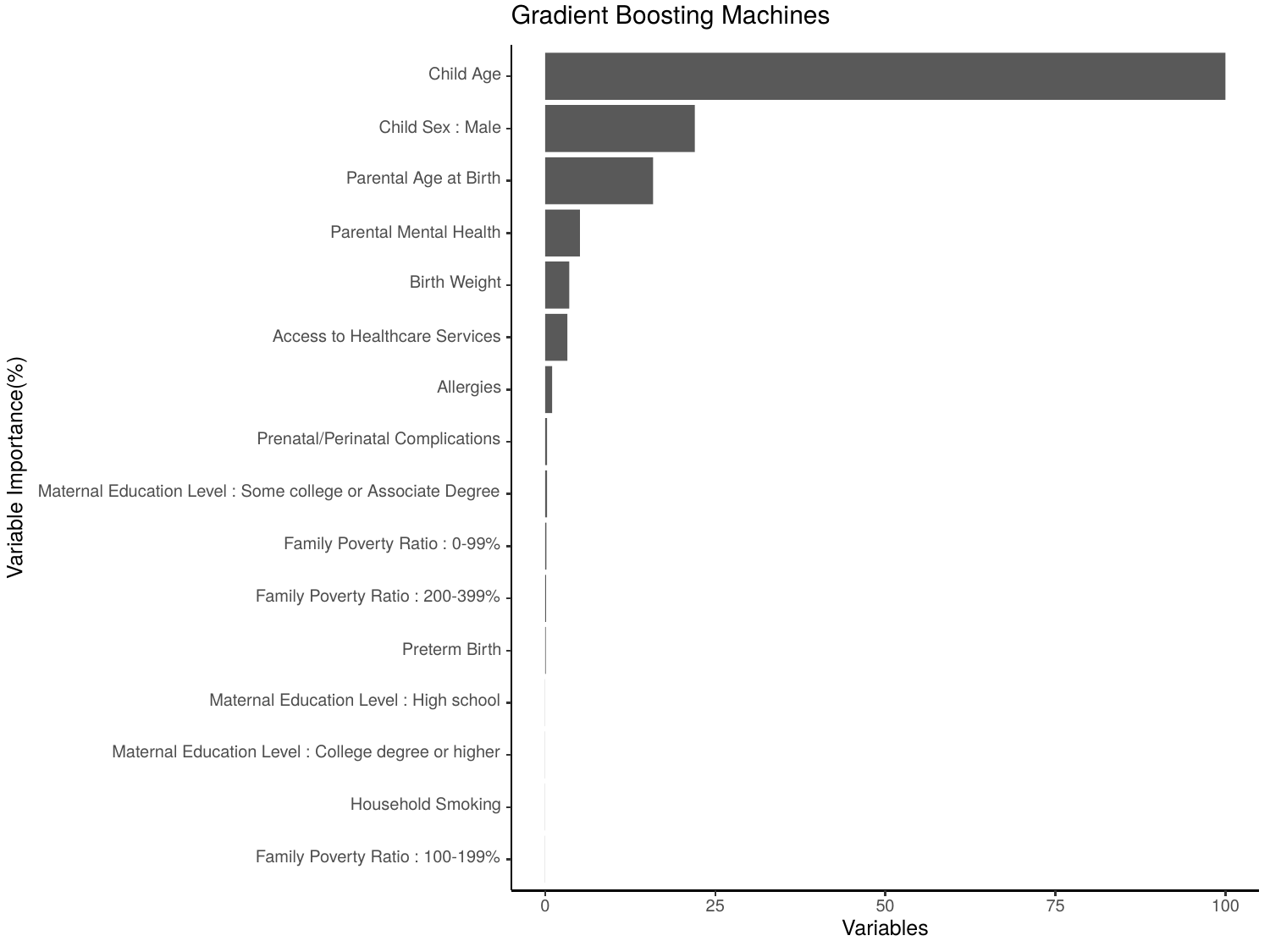

Gradient Boosting Machines

Child Age

Child Sex : Male

Parental Age at Birth

Parental Mental Health

Birth Weight

Access to Healthcare Services

Allergies

Prenatal/Perinatal Complications

Variable Importance(%)

Maternal Education Level : Some college or Associate Degree

Family Poverty Ratio : 0-99%

Family Poverty Ratio : 200-399%

Preterm Birth

Maternal Education Level : High school

Maternal Education Level : College degree or higher

Household Smoking

Family Poverty Ratio : 100-199%

0
25
50
75
100
Variables